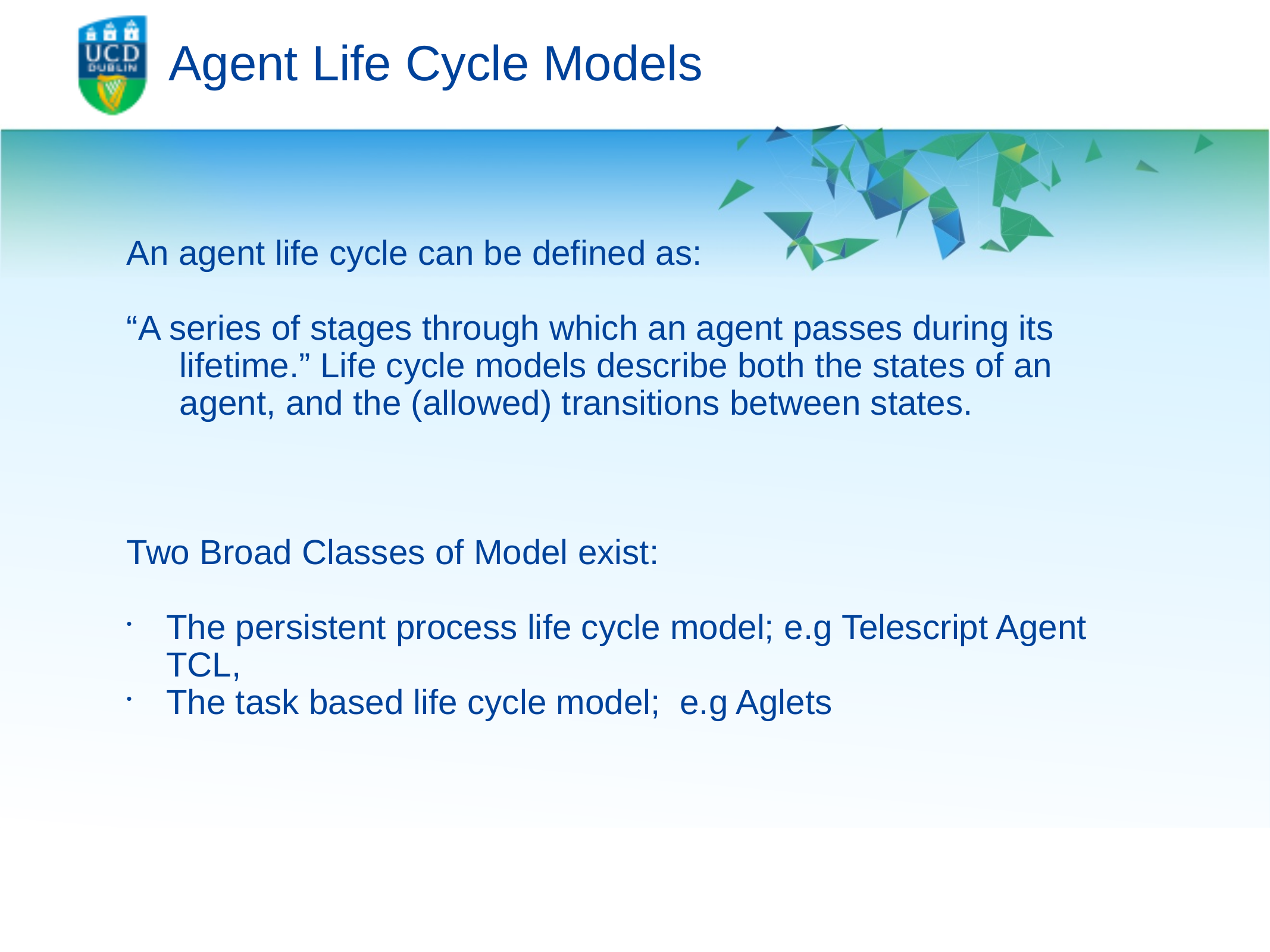

# Agent Life Cycle Models
An agent life cycle can be defined as:

“A series of stages through which an agent passes during its lifetime.” Life cycle models describe both the states of an agent, and the (allowed) transitions between states.

Two Broad Classes of Model exist:

The persistent process life cycle model; e.g Telescript Agent TCL,
The task based life cycle model;  e.g Aglets